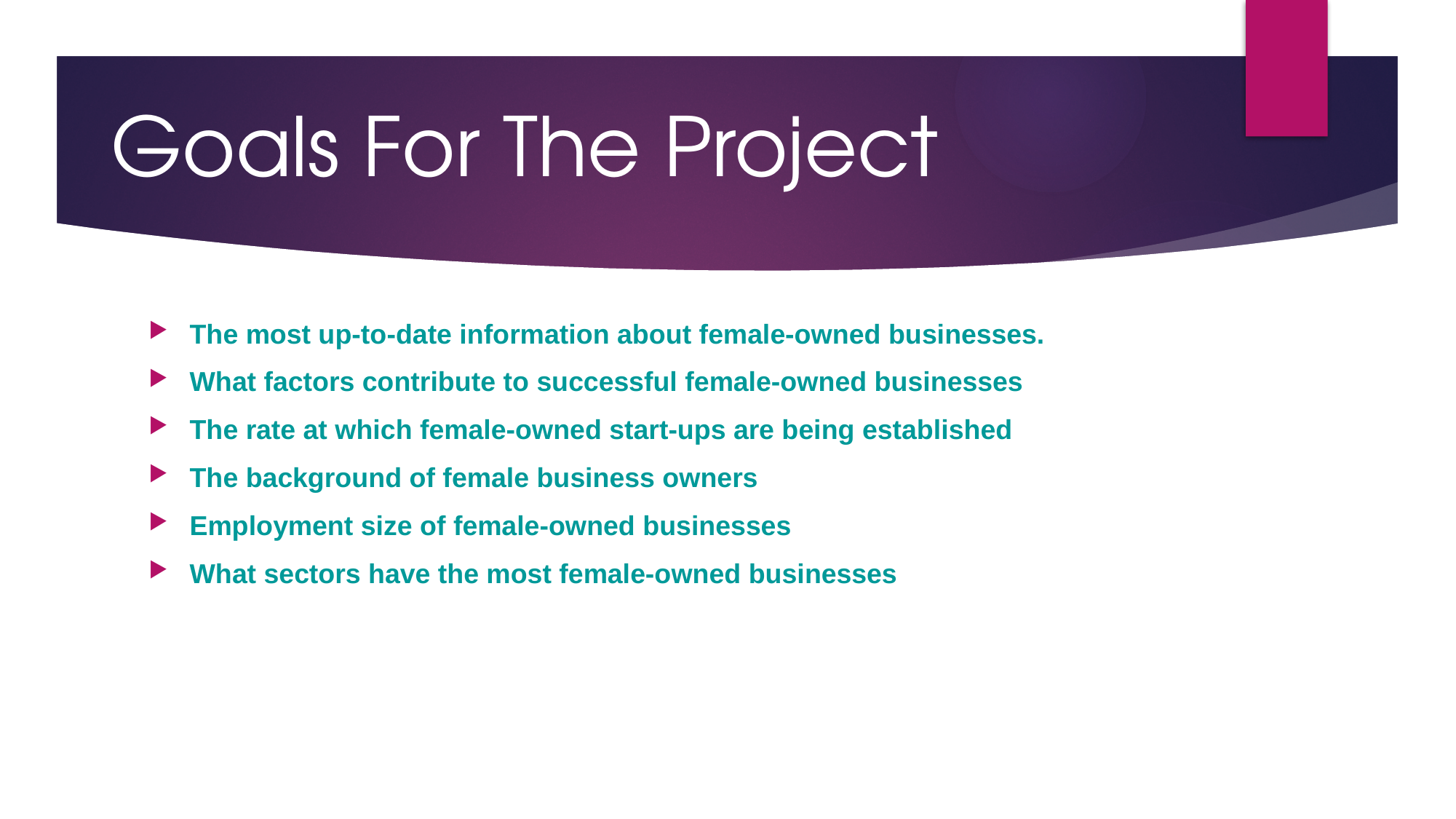

# Goals For The Project
The most up-to-date information about female-owned businesses.
What factors contribute to successful female-owned businesses
The rate at which female-owned start-ups are being established
The background of female business owners
Employment size of female-owned businesses
What sectors have the most female-owned businesses